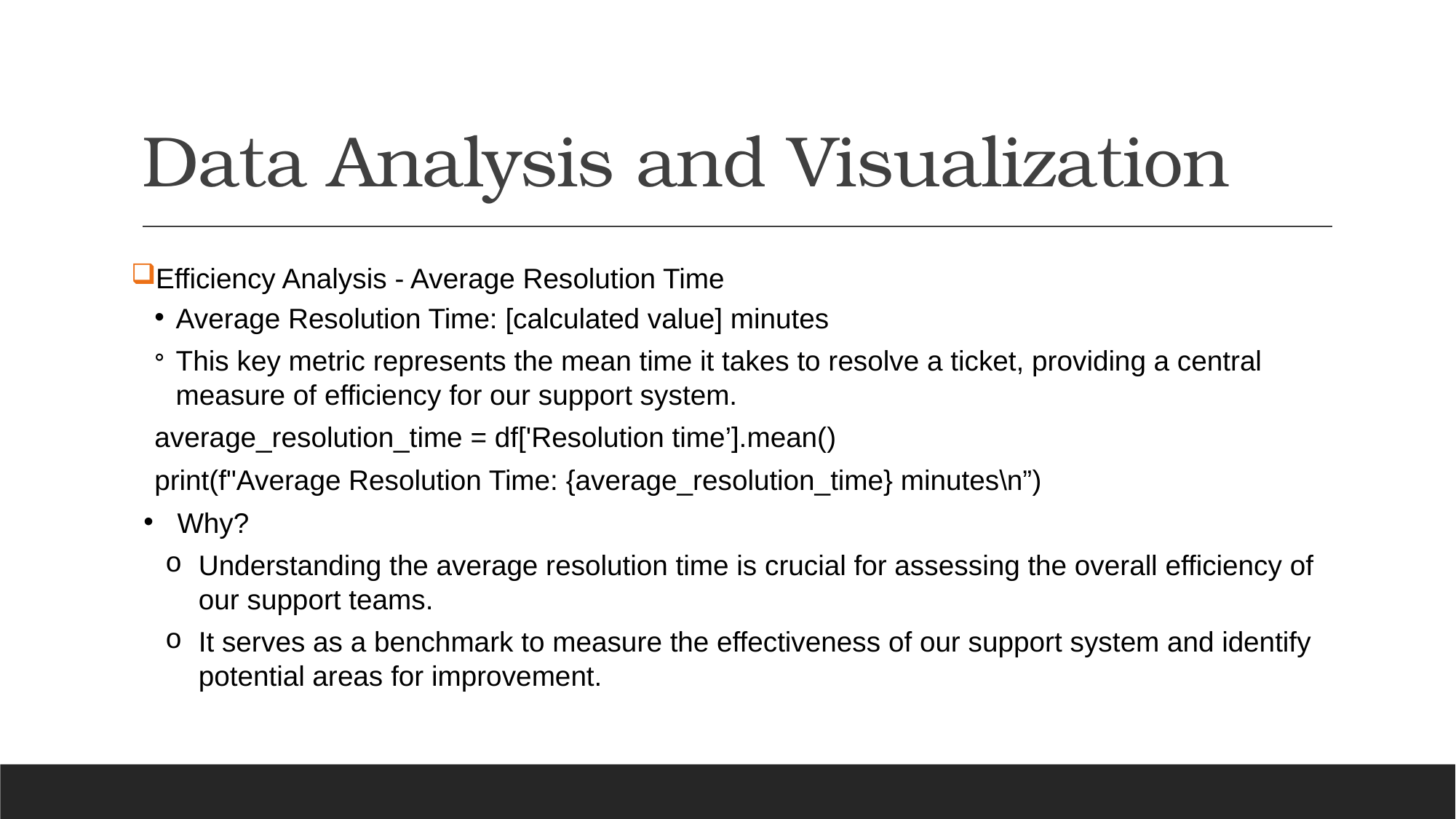

# Data Analysis and Visualization
Efficiency Analysis - Average Resolution Time
Average Resolution Time: [calculated value] minutes
This key metric represents the mean time it takes to resolve a ticket, providing a central measure of efficiency for our support system.
average_resolution_time = df['Resolution time’].mean()
print(f"Average Resolution Time: {average_resolution_time} minutes\n”)
Why?
Understanding the average resolution time is crucial for assessing the overall efficiency of our support teams.
It serves as a benchmark to measure the effectiveness of our support system and identify potential areas for improvement.